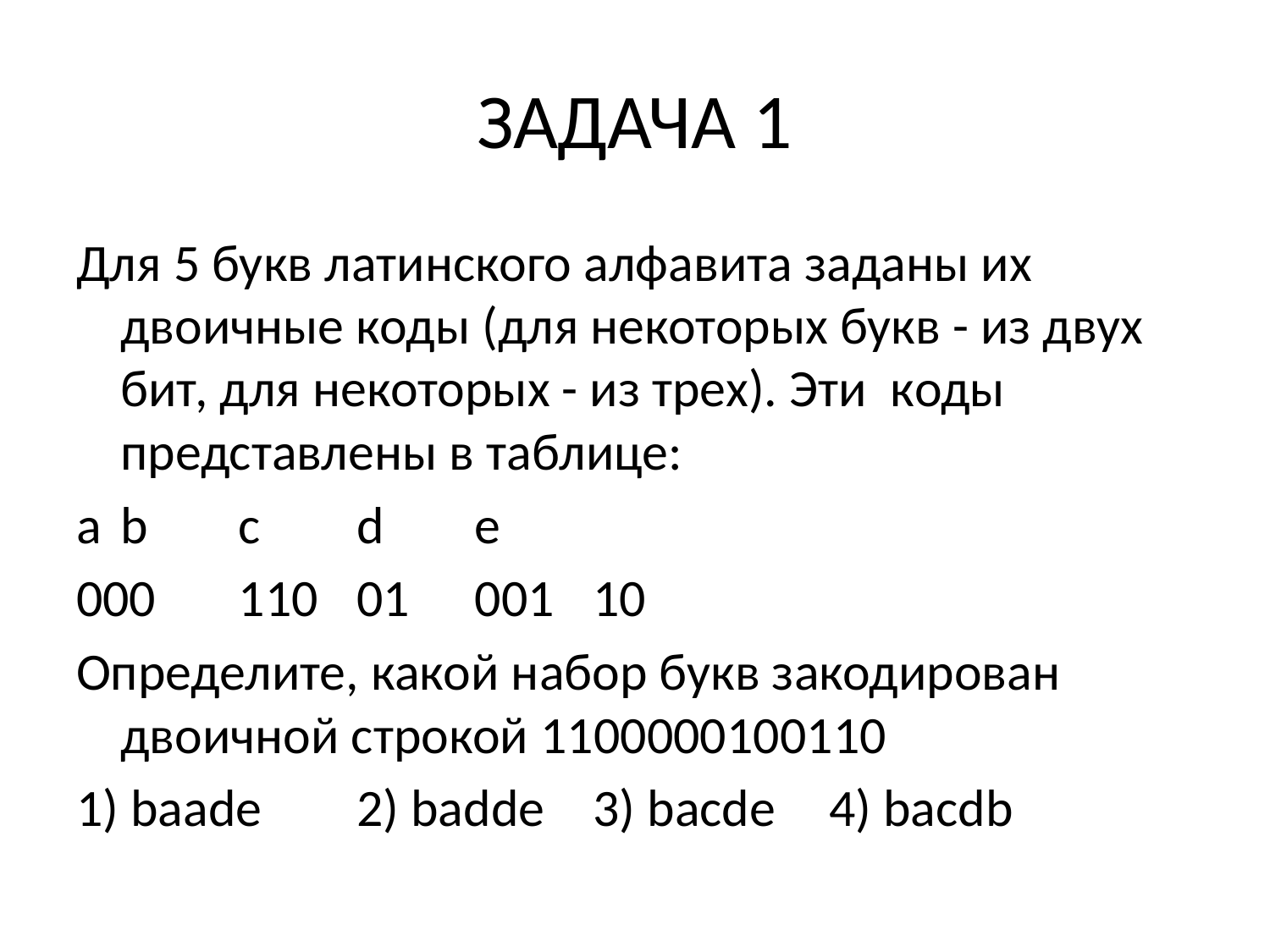

# ЗАДАЧА 1
Для 5 букв латинского алфавита заданы их двоичные коды (для некоторых букв - из двух бит, для некоторых - из трех). Эти  коды представлены в таблице:
a			b		c		d		e
000		110		01		001		10
Определите, какой набор букв закодирован двоичной строкой 1100000100110
1) baade	2) badde	3) bacde	4) bacdb